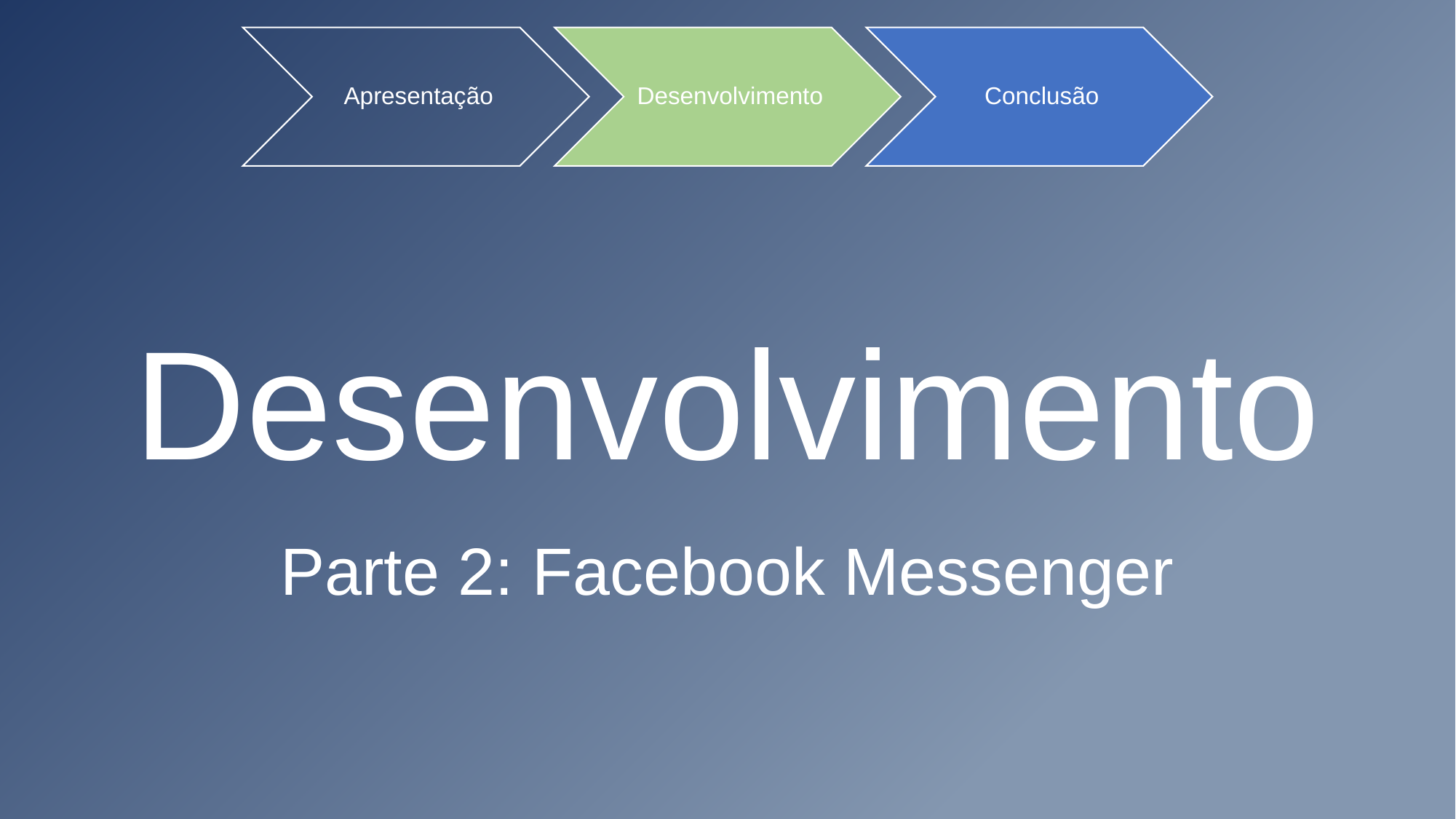

Apresentação
Desenvolvimento
Conclusão
# Desenvolvimento
Parte 2: Facebook Messenger